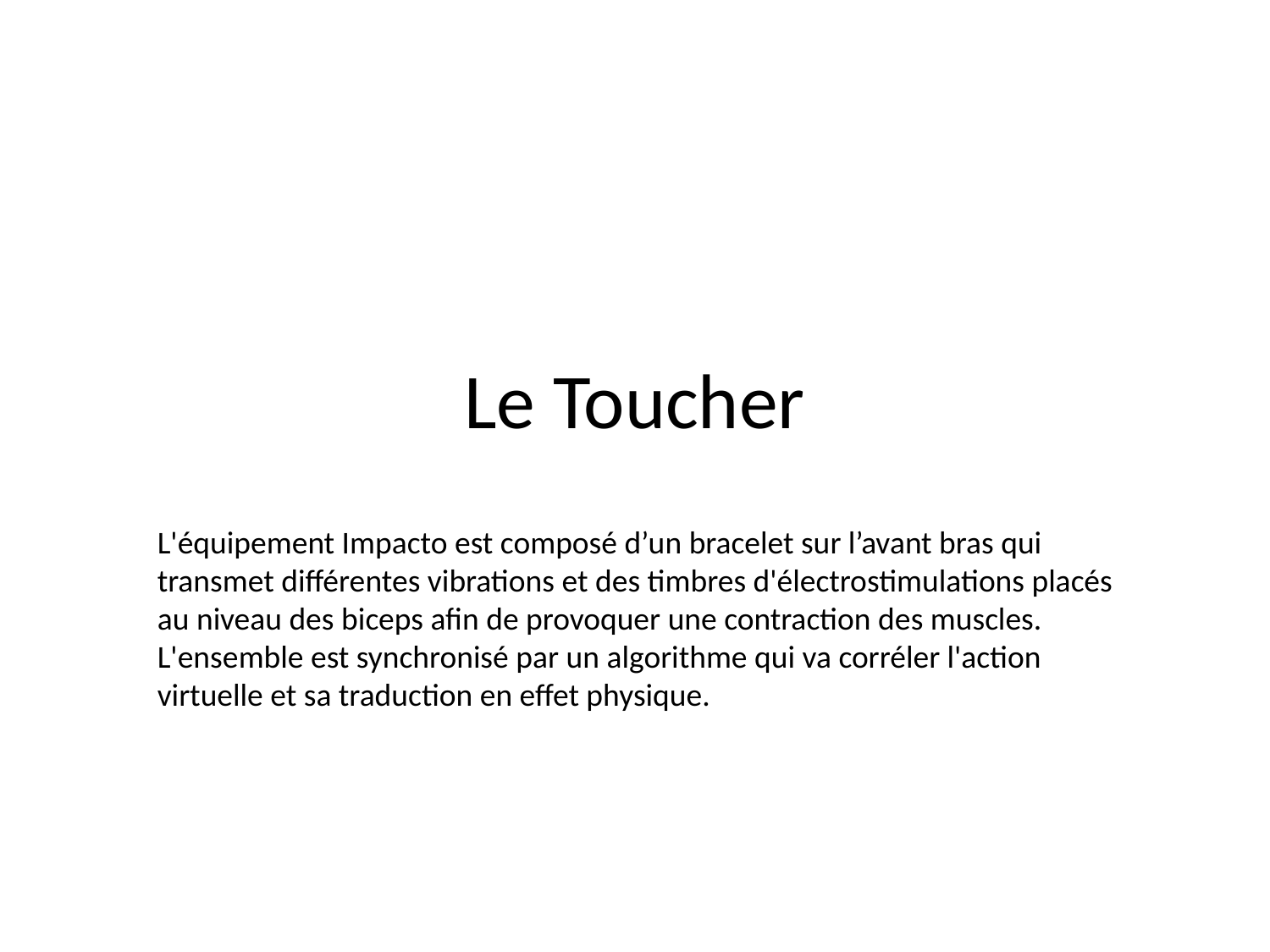

# Le Toucher
L'équipement Impacto est composé d’un bracelet sur l’avant bras qui transmet différentes vibrations et des timbres d'électrostimulations placés au niveau des biceps afin de provoquer une contraction des muscles. L'ensemble est synchronisé par un algorithme qui va corréler l'action virtuelle et sa traduction en effet physique.